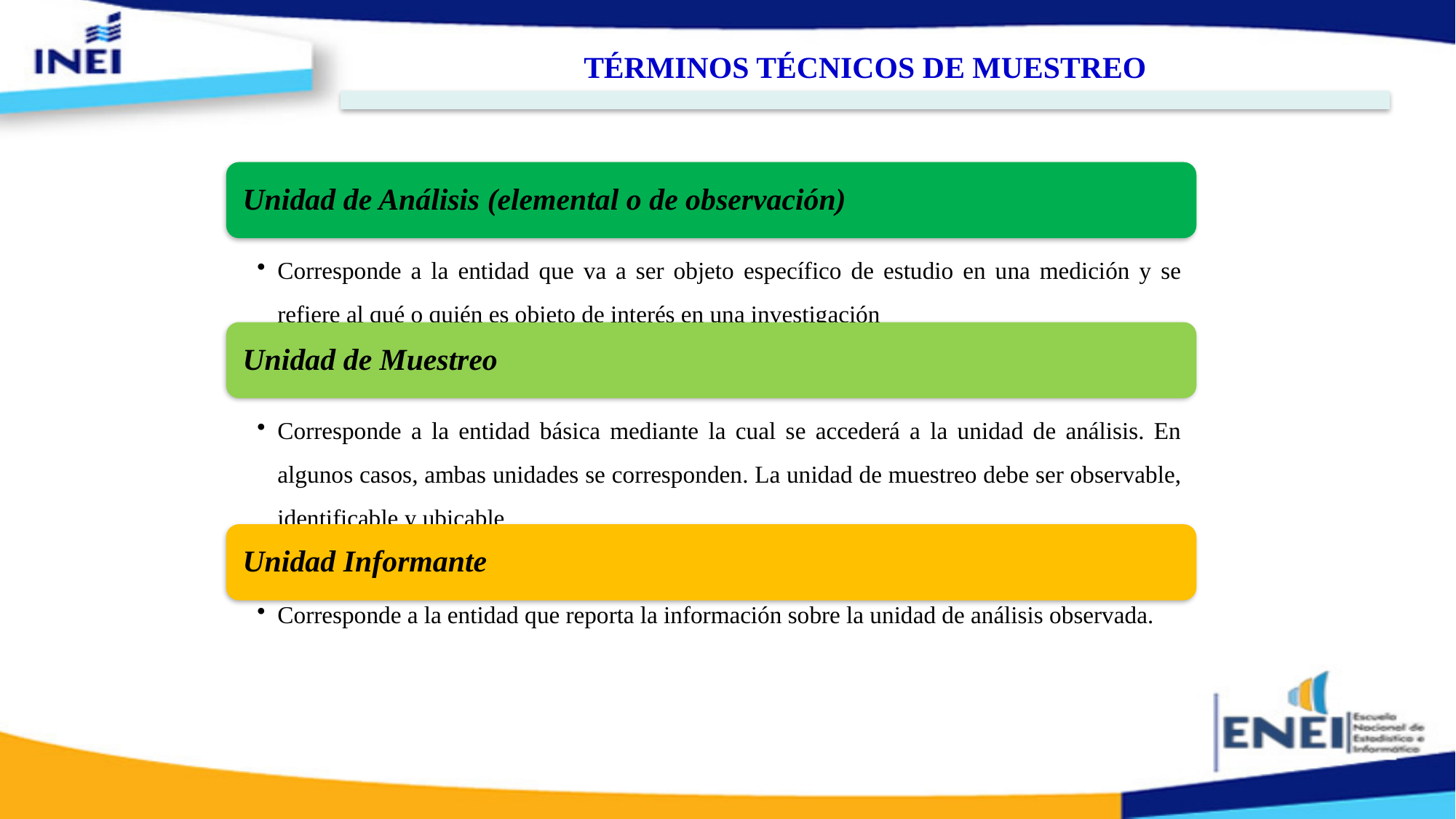

TÉRMINOS TÉCNICOS DE MUESTREO
Unidad de Análisis (elemental o de observación)
Corresponde a la entidad que va a ser objeto específico de estudio en una medición y se refiere al qué o quién es objeto de interés en una investigación
Unidad de Muestreo
Corresponde a la entidad básica mediante la cual se accederá a la unidad de análisis. En algunos casos, ambas unidades se corresponden. La unidad de muestreo debe ser observable, identificable y ubicable
Unidad Informante
Corresponde a la entidad que reporta la información sobre la unidad de análisis observada.